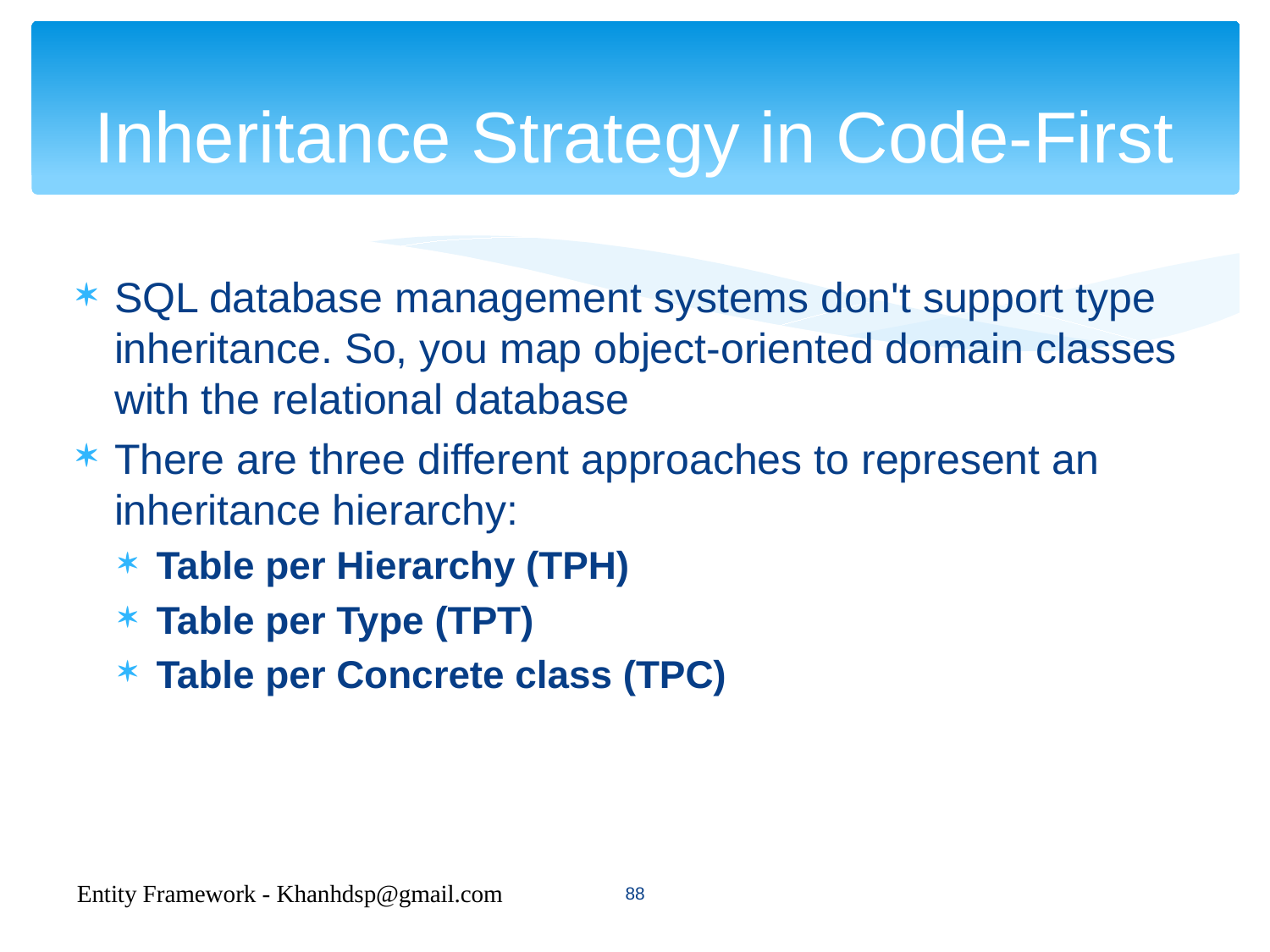

# Inheritance Strategy in Code-First
SQL database management systems don't support type inheritance. So, you map object-oriented domain classes with the relational database
There are three different approaches to represent an inheritance hierarchy:
Table per Hierarchy (TPH)
Table per Type (TPT)
Table per Concrete class (TPC)
88
Entity Framework - Khanhdsp@gmail.com